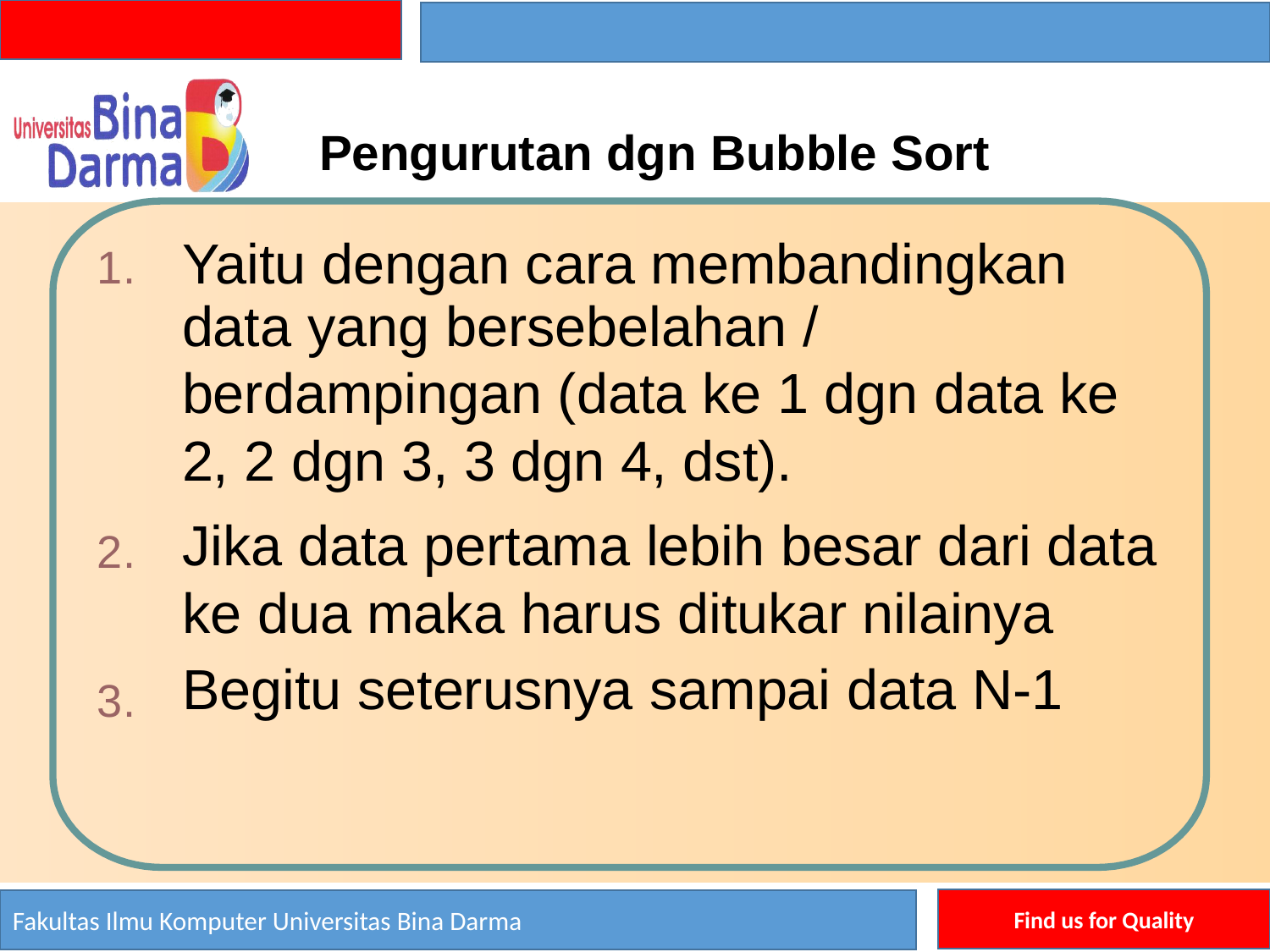

Pengurutan dgn Bubble Sort

Yaitu dengan cara membandingkan
data yang bersebelahan /
berdampingan (data ke 1 dgn data ke
2, 2 dgn 3, 3 dgn 4, dst).
Jika data pertama lebih besar dari data ke dua maka harus ditukar nilainya
Begitu seterusnya sampai data N-1
1.
2.
3.